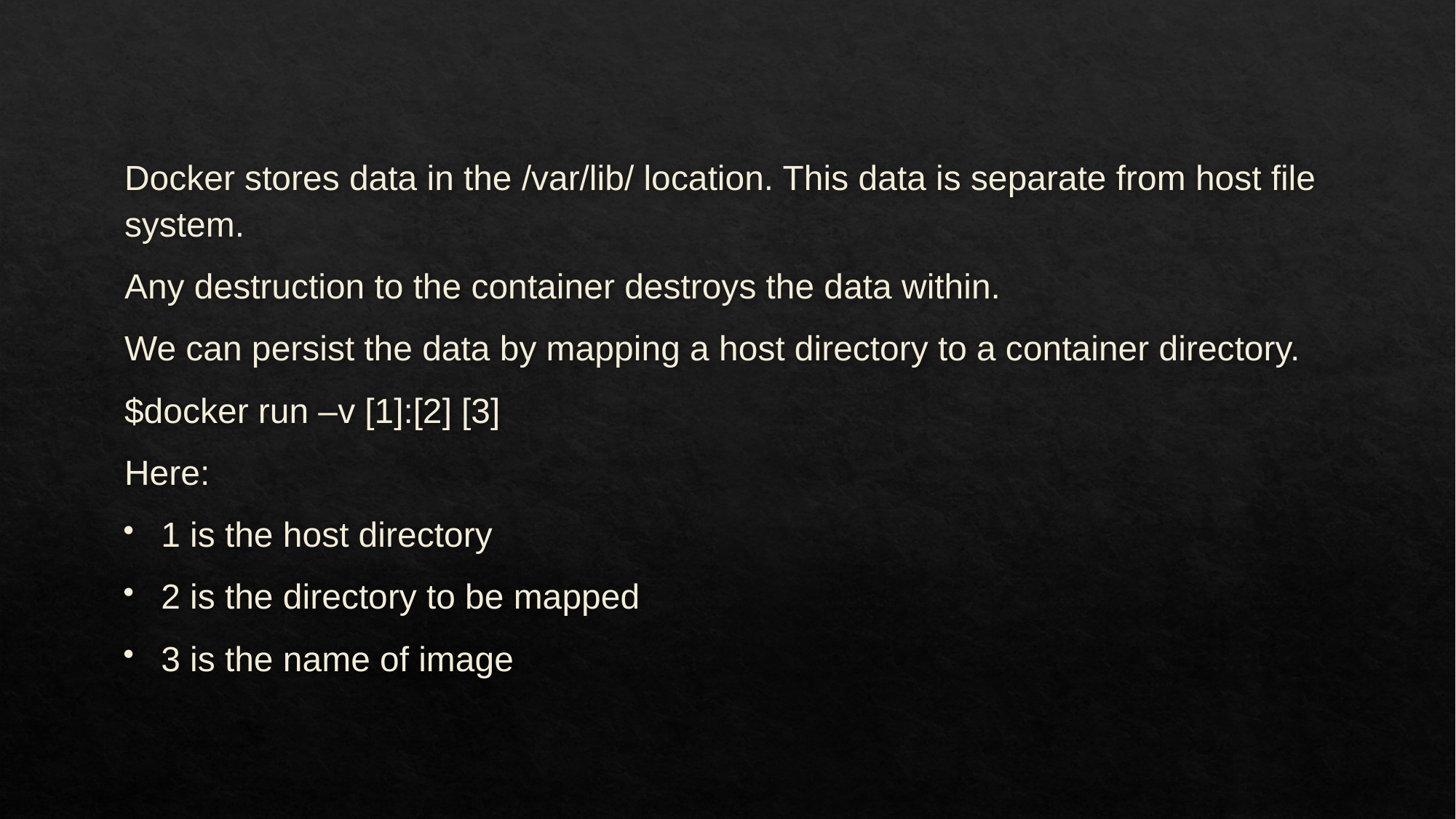

Docker stores data in the /var/lib/ location. This data is separate from host file system.
Any destruction to the container destroys the data within.
We can persist the data by mapping a host directory to a container directory.
$docker run –v [1]:[2] [3]
Here:
1 is the host directory
2 is the directory to be mapped
3 is the name of image